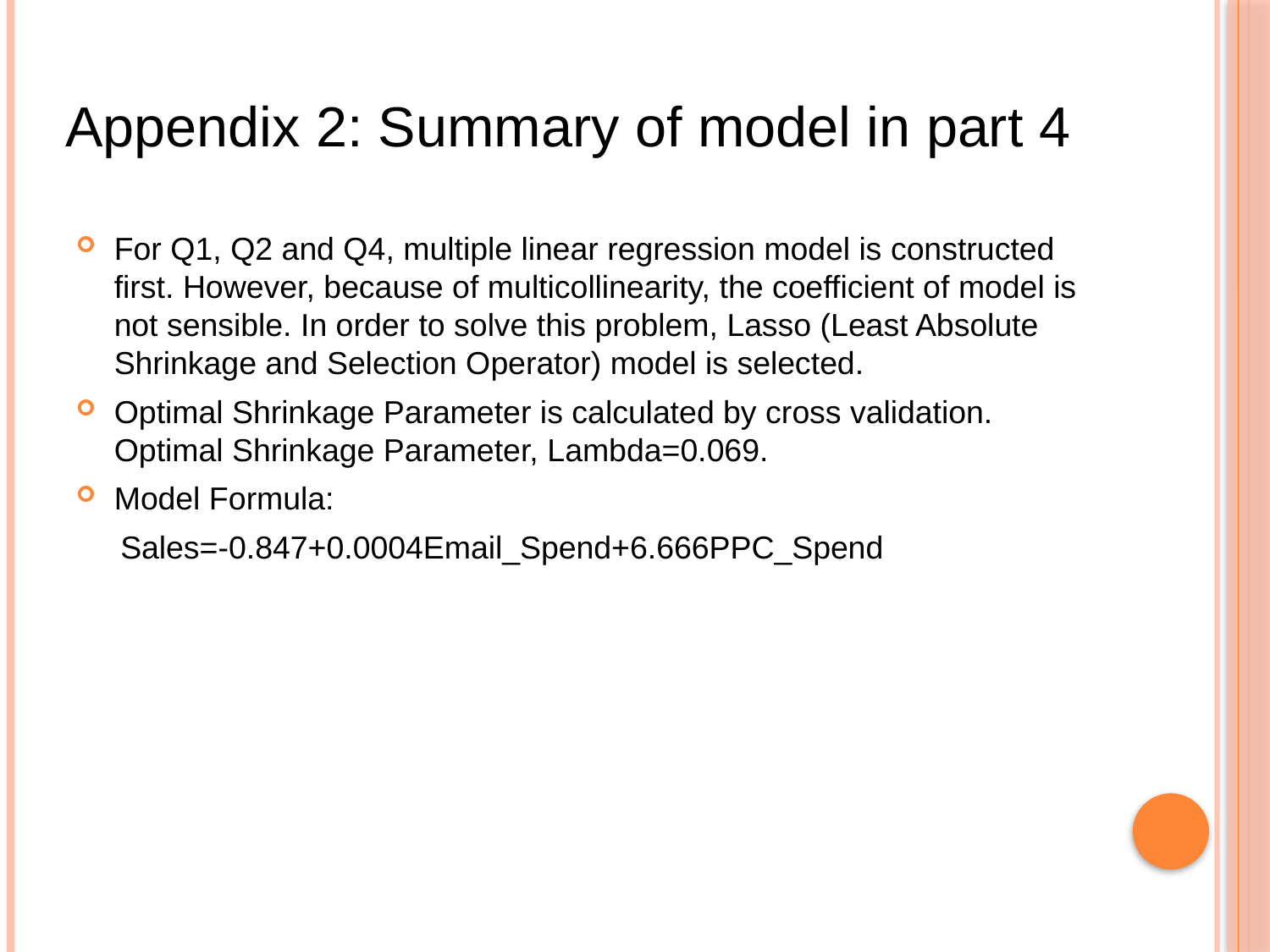

Appendix 2: Summary of model in part 4
For Q1, Q2 and Q4, multiple linear regression model is constructed first. However, because of multicollinearity, the coefficient of model is not sensible. In order to solve this problem, Lasso (Least Absolute Shrinkage and Selection Operator) model is selected.
Optimal Shrinkage Parameter is calculated by cross validation. Optimal Shrinkage Parameter, Lambda=0.069.
Model Formula:
     Sales=-0.847+0.0004Email_Spend+6.666PPC_Spend